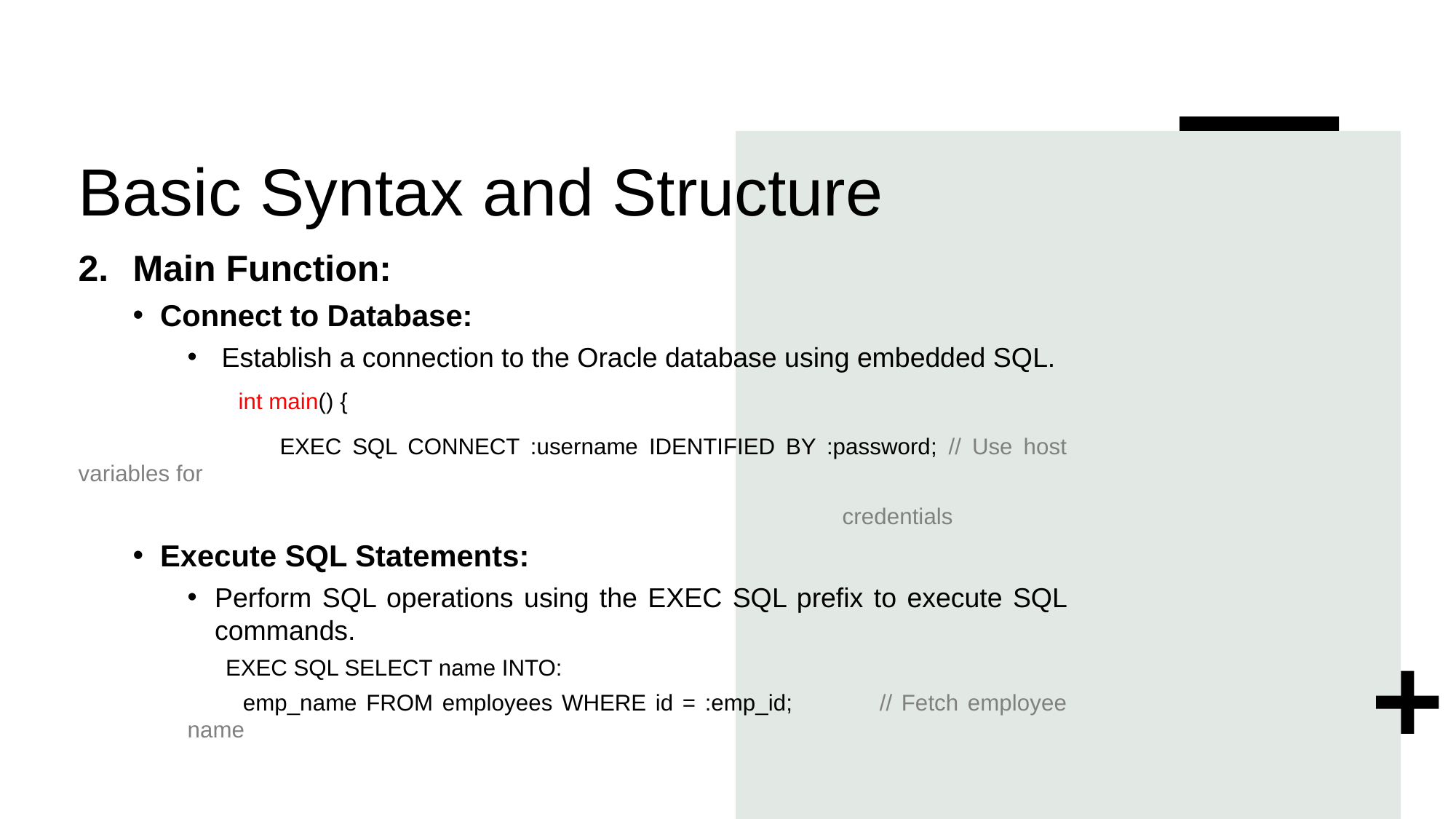

# Basic Syntax and Structure
Main Function:
Connect to Database:
Establish a connection to the Oracle database using embedded SQL.
	     int main() {
 	        EXEC SQL CONNECT :username IDENTIFIED BY :password; // Use host variables for
							credentials
Execute SQL Statements:
Perform SQL operations using the EXEC SQL prefix to execute SQL commands.
      EXEC SQL SELECT name INTO:
      emp_name FROM employees WHERE id = :emp_id; 	// Fetch employee name